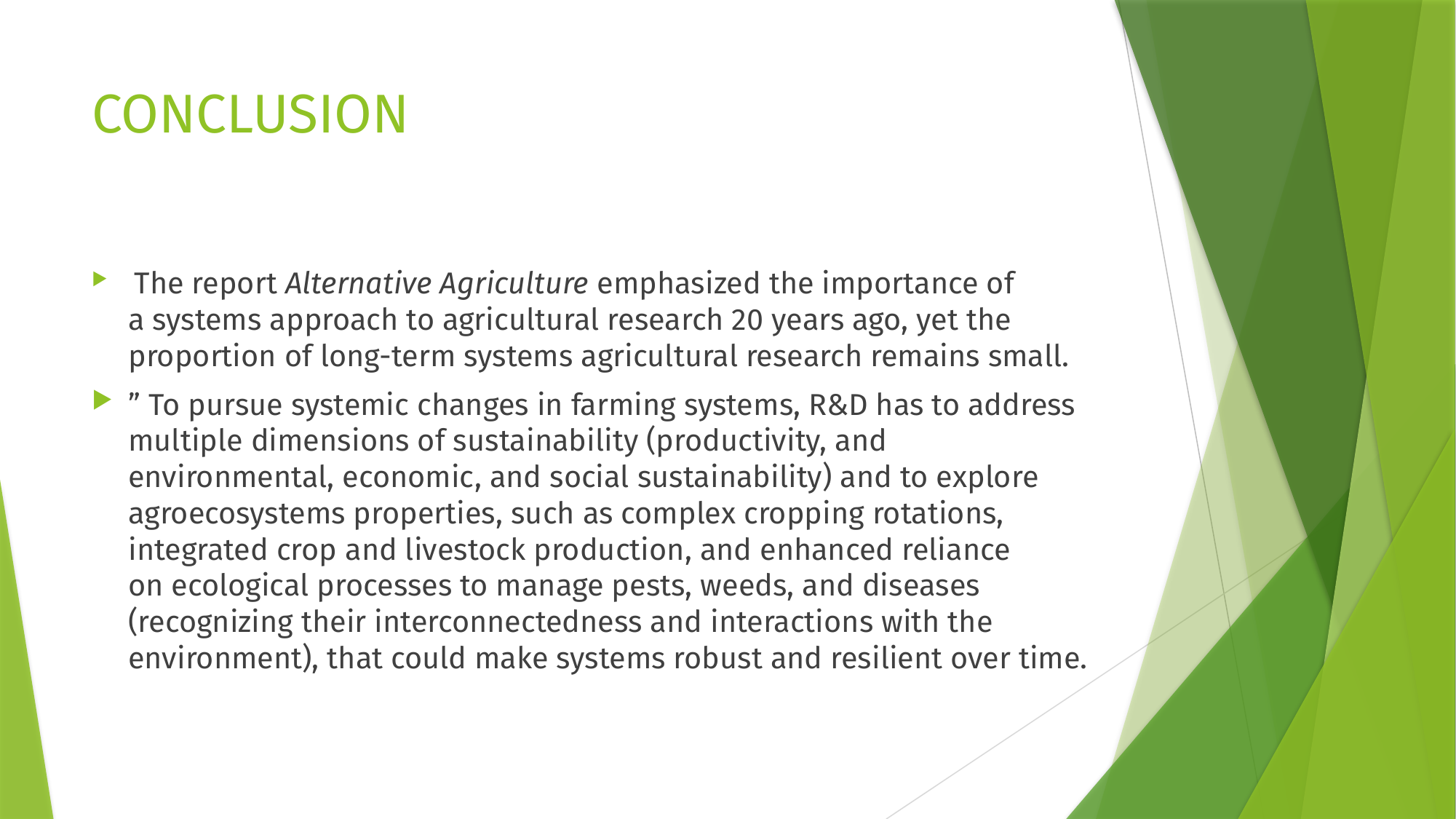

# CONCLUSION
 The report Alternative Agriculture emphasized the importance of a systems approach to agricultural research 20 years ago, yet the proportion of long-term systems agricultural research remains small.
” To pursue systemic changes in farming systems, R&D has to address multiple dimensions of sustainability (productivity, and environmental, economic, and social sustainability) and to explore agroecosystems properties, such as complex cropping rotations, integrated crop and livestock production, and enhanced reliance on ecological processes to manage pests, weeds, and diseases (recognizing their interconnectedness and interactions with the environment), that could make systems robust and resilient over time.